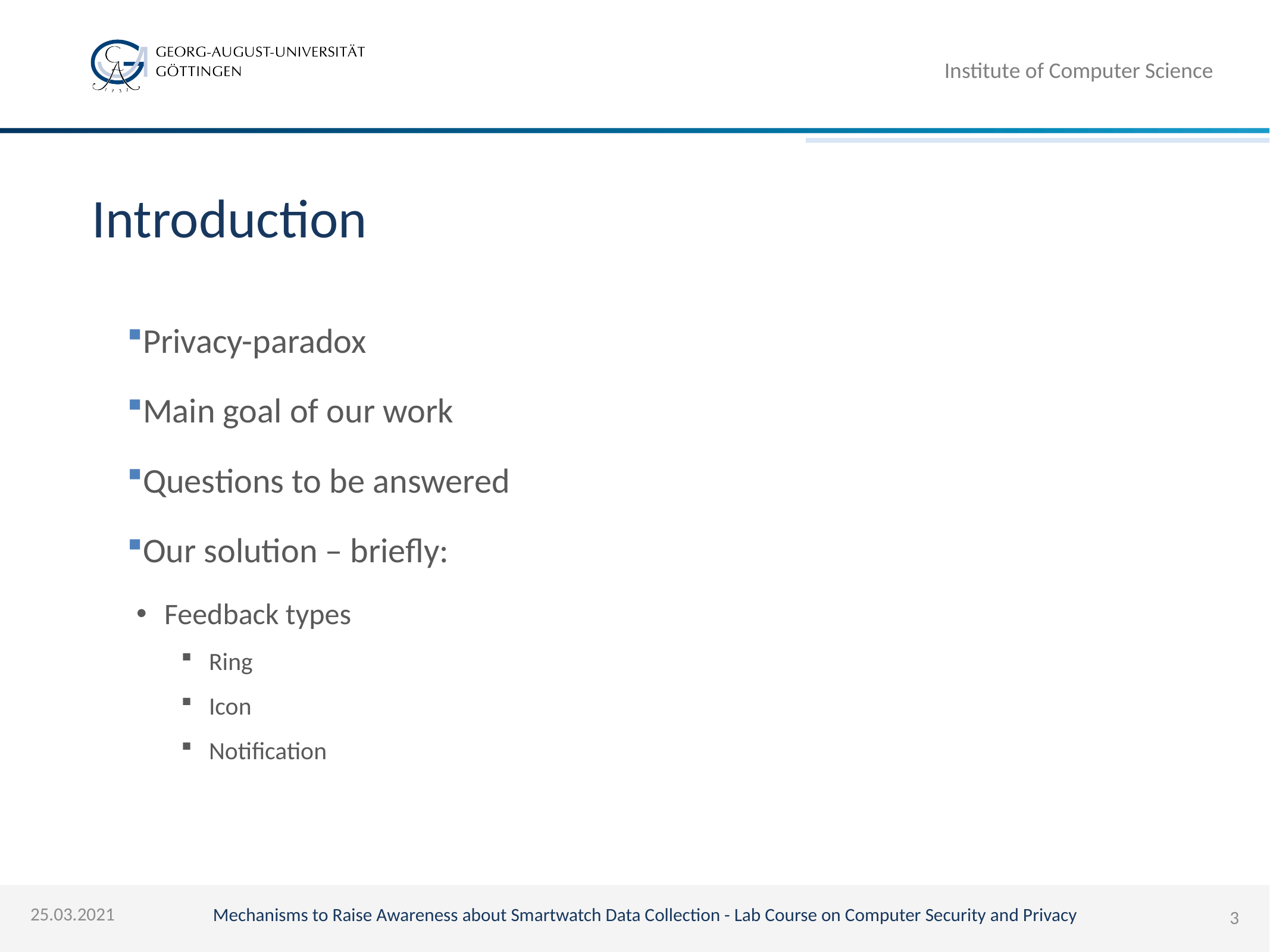

# Introduction
Privacy-paradox
Main goal of our work
Questions to be answered
Our solution – briefly:
Feedback types
Ring
Icon
Notification

25.03.2021
3